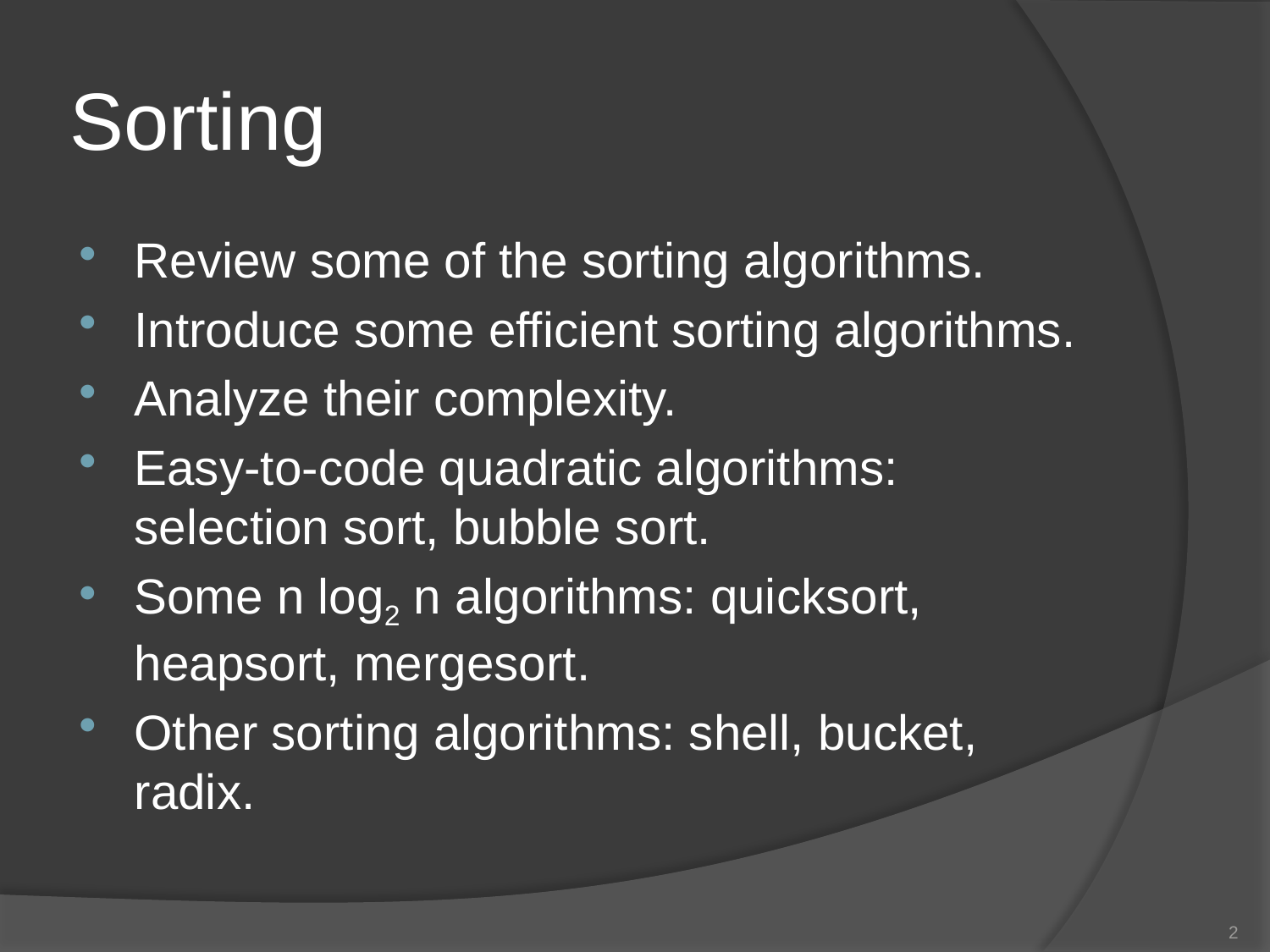

# Sorting
Review some of the sorting algorithms.
Introduce some efficient sorting algorithms.
Analyze their complexity.
Easy-to-code quadratic algorithms: selection sort, bubble sort.
Some n log2 n algorithms: quicksort, heapsort, mergesort.
Other sorting algorithms: shell, bucket, radix.
2